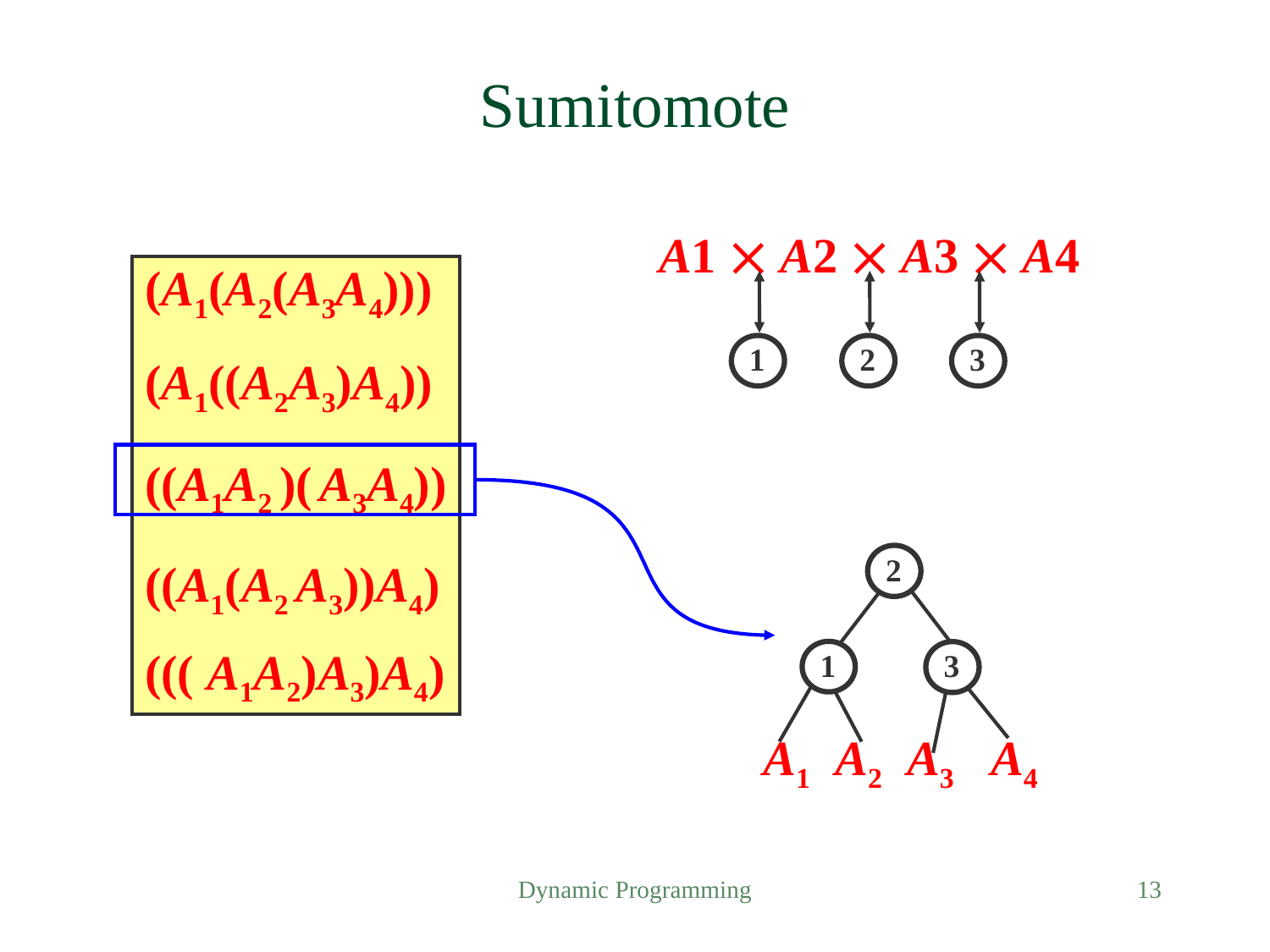

# Sumitomote
A1 × A2 × A3 × A4

1

2

3

(A1(A2(A3A4)))
(A1((A2A3)A4))
((A1A2 )( A3A4))
((A1(A2 A3))A4)
((( A1A2)A3)A4)

2

1

3

A1  A2  A3   A4
Dynamic Programming
13